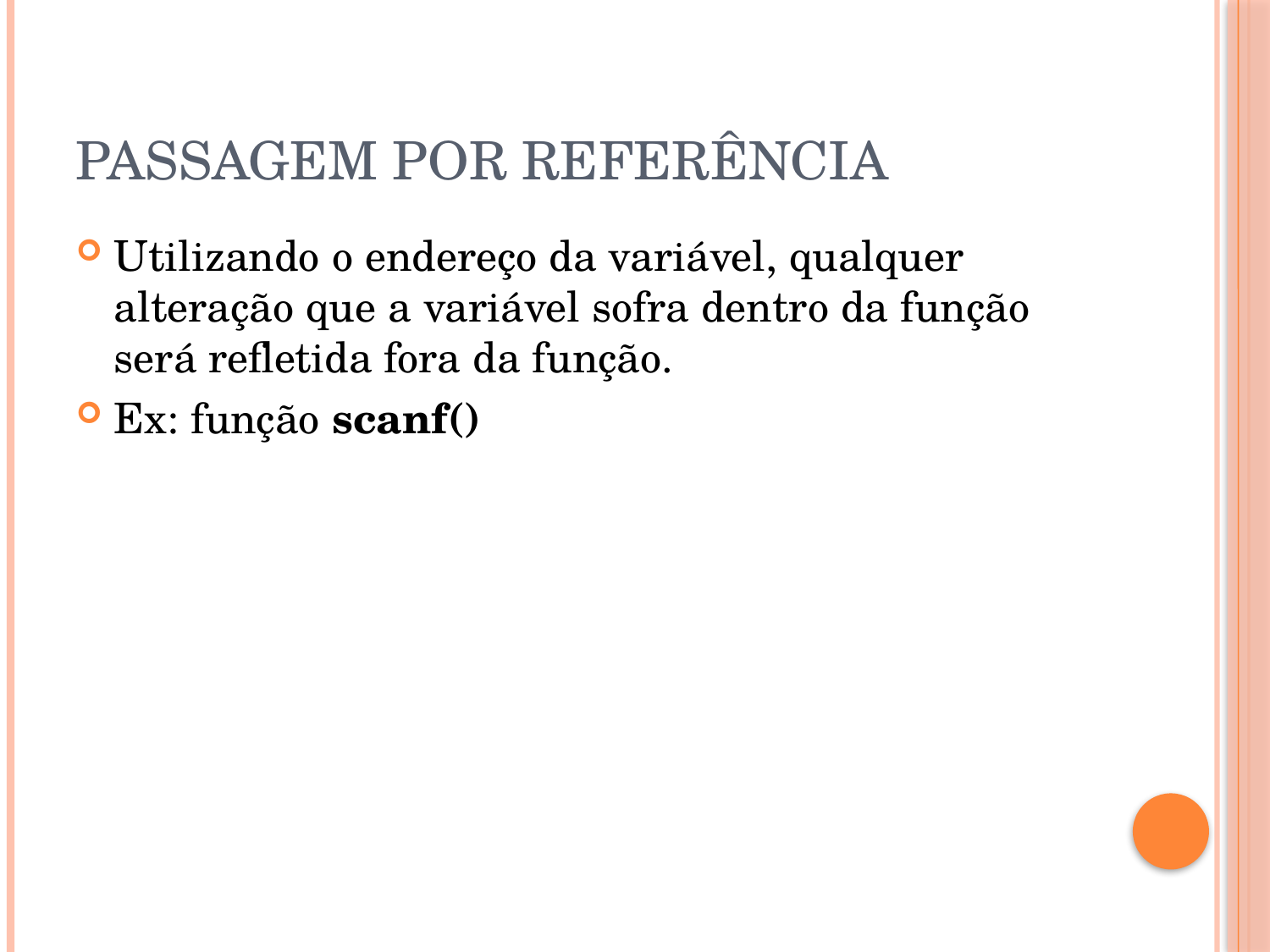

# Passagem por referência
Utilizando o endereço da variável, qualquer alteração que a variável sofra dentro da função será refletida fora da função.
Ex: função scanf()